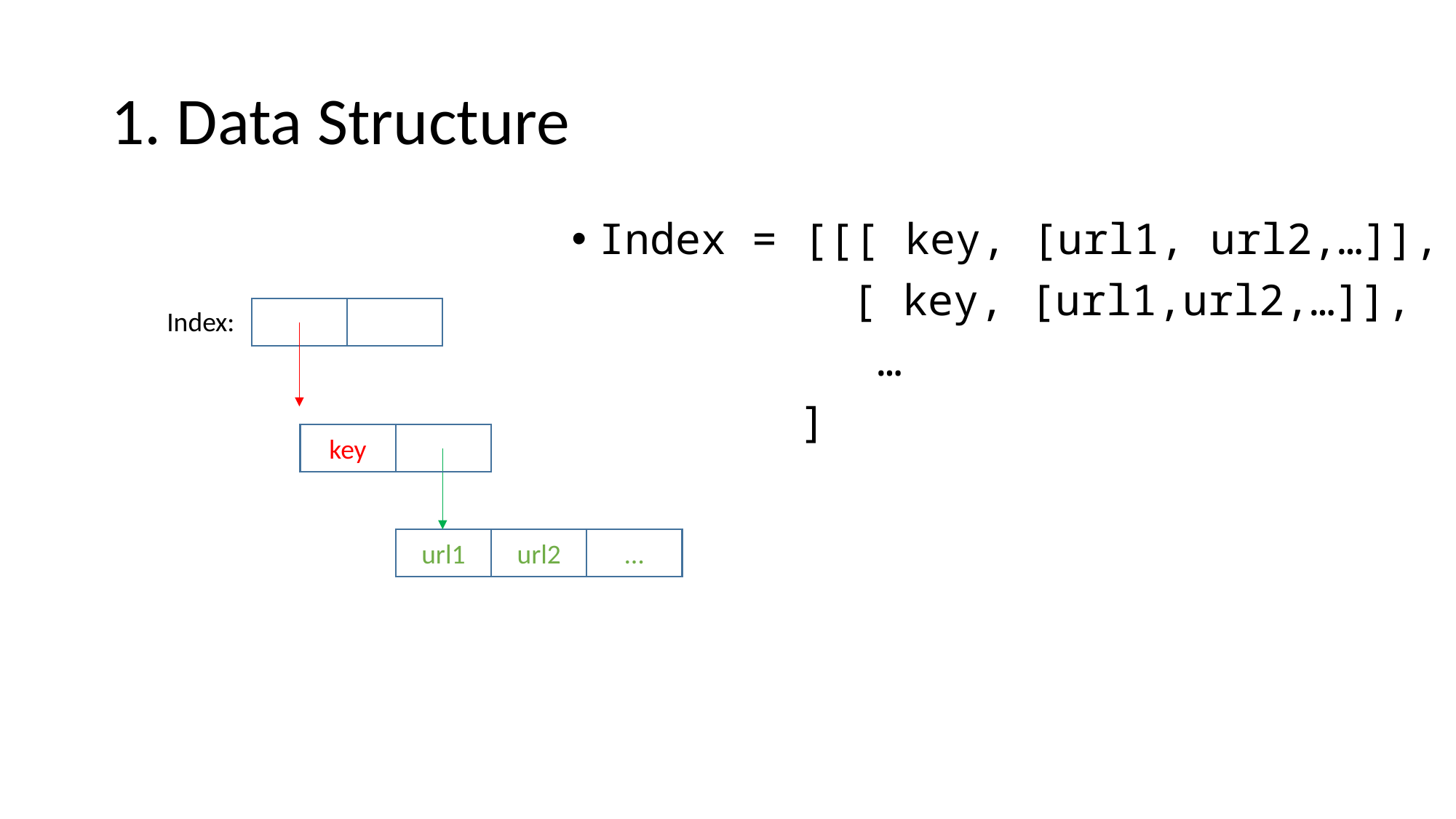

# 1. Data Structure
Index = [[[ key, [url1, url2,…]],
           [ key, [url1,url2,…]],
            …
         ]

Index:

key

url1
url2
…